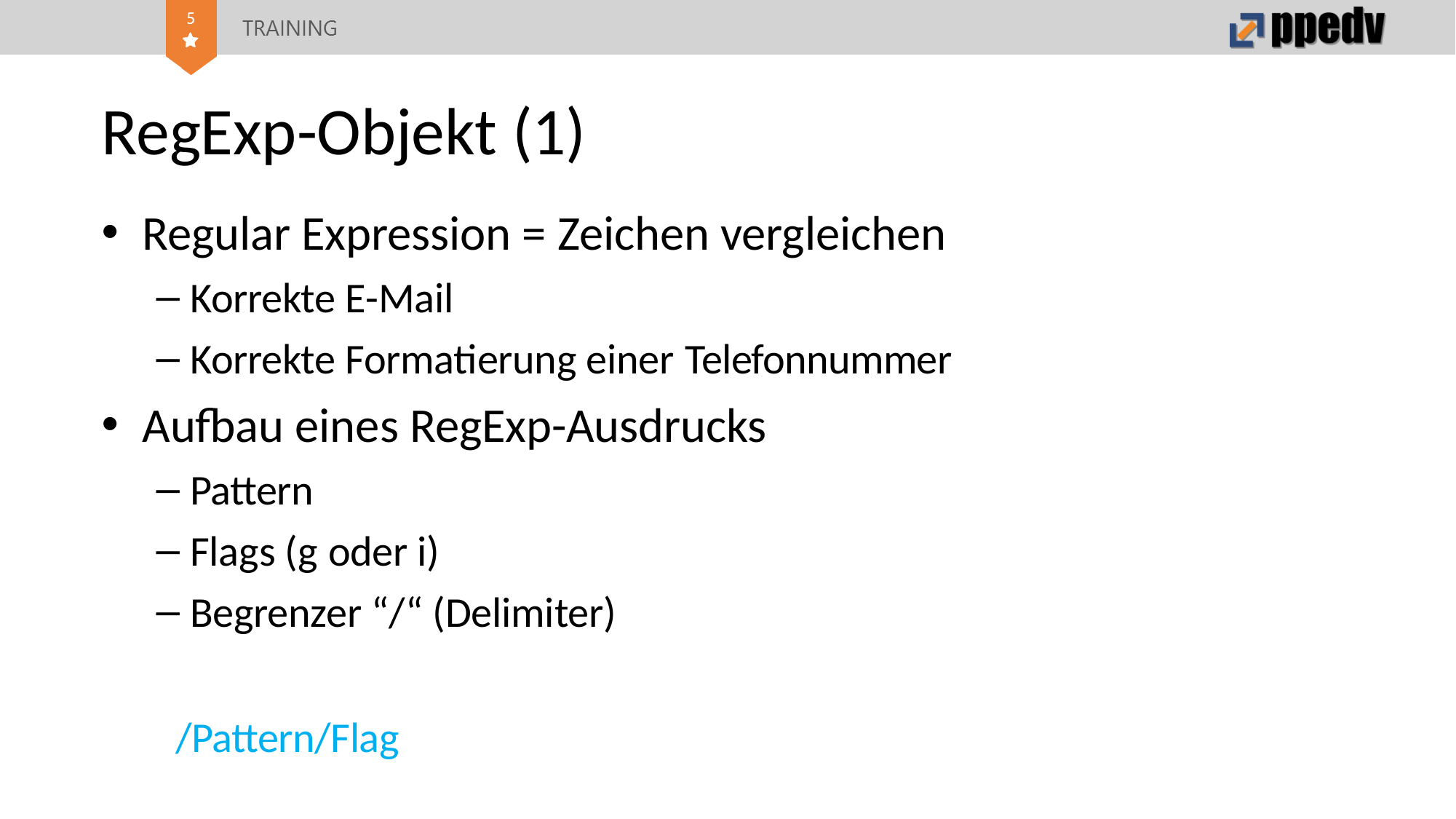

# RegExp-Objekt (1)
Regular Expression = Zeichen vergleichen
Korrekte E-Mail
Korrekte Formatierung einer Telefonnummer
Aufbau eines RegExp-Ausdrucks
Pattern
Flags (g oder i)
Begrenzer “/“ (Delimiter)

/Pattern/Flag